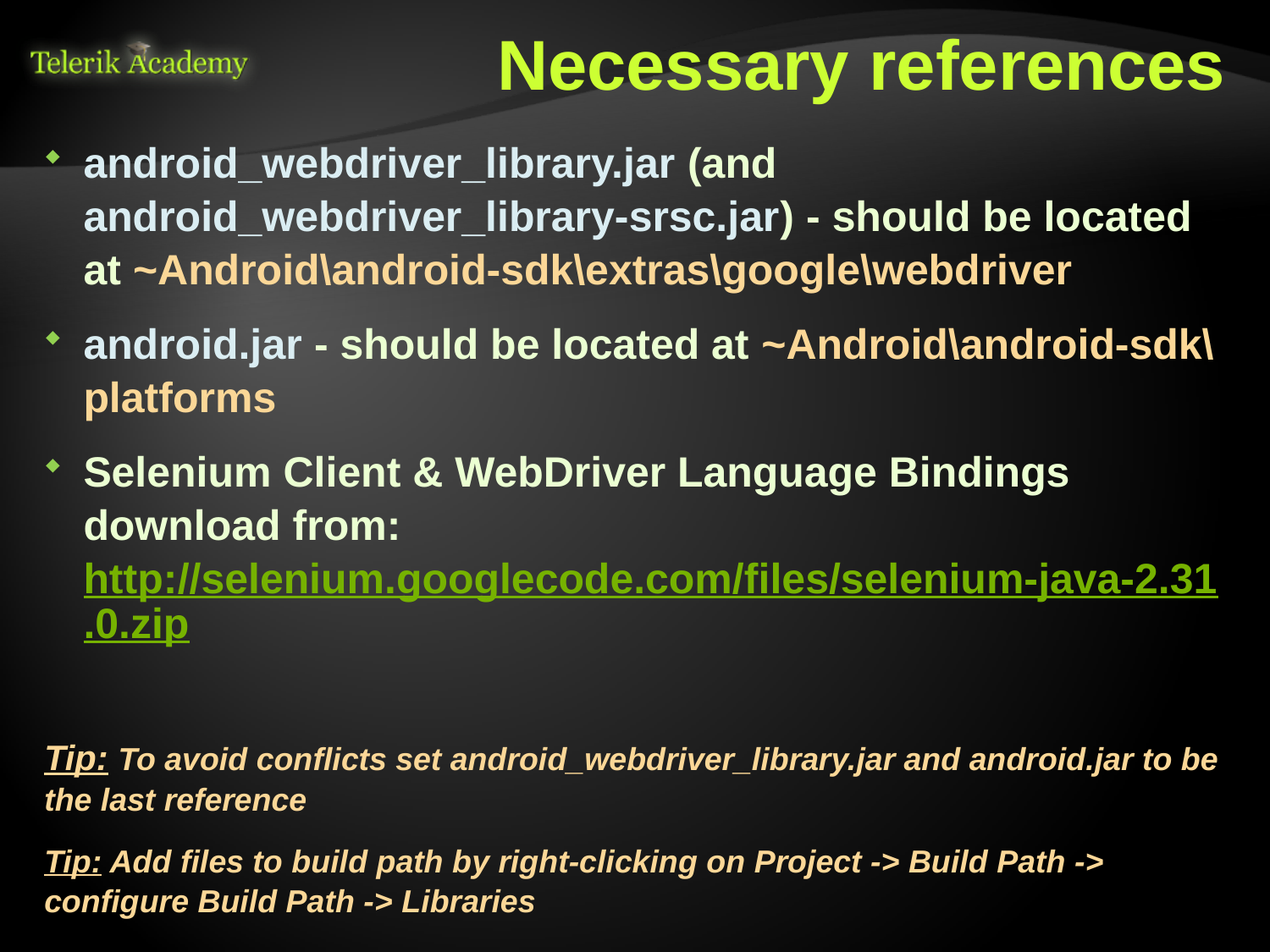

# Necessary references
android_webdriver_library.jar (and android_webdriver_library-srsc.jar) - should be located at ~Android\android-sdk\extras\google\webdriver
android.jar - should be located at ~Android\android-sdk\platforms
Selenium Client & WebDriver Language Bindings download from: http://selenium.googlecode.com/files/selenium-java-2.31.0.zip

Tip: To avoid conflicts set android_webdriver_library.jar and android.jar to be the last reference
Tip: Add files to build path by right-clicking on Project -> Build Path -> configure Build Path -> Libraries